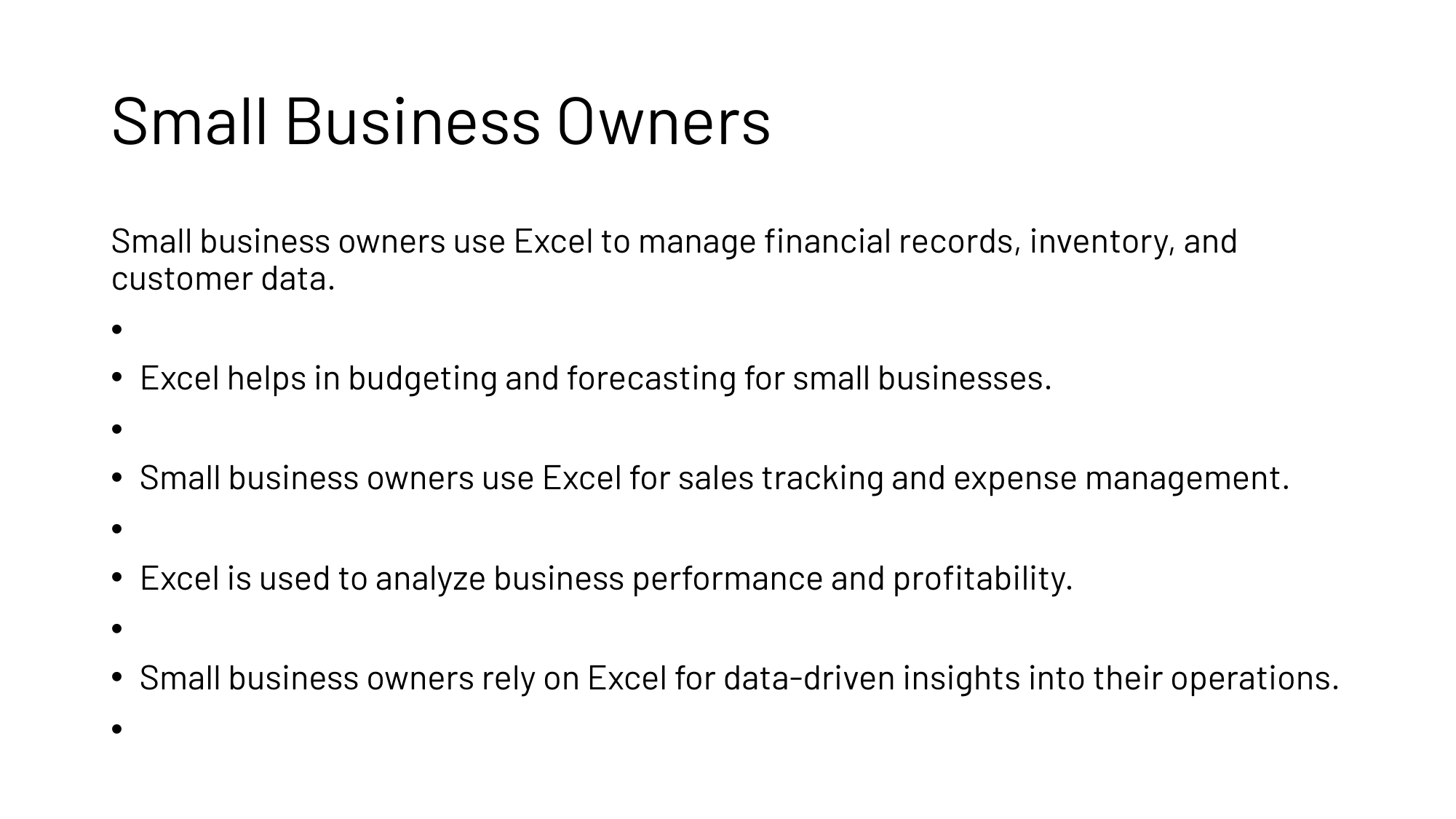

# Small Business Owners
Small business owners use Excel to manage financial records, inventory, and customer data.

Excel helps in budgeting and forecasting for small businesses.

Small business owners use Excel for sales tracking and expense management.

Excel is used to analyze business performance and profitability.

Small business owners rely on Excel for data-driven insights into their operations.